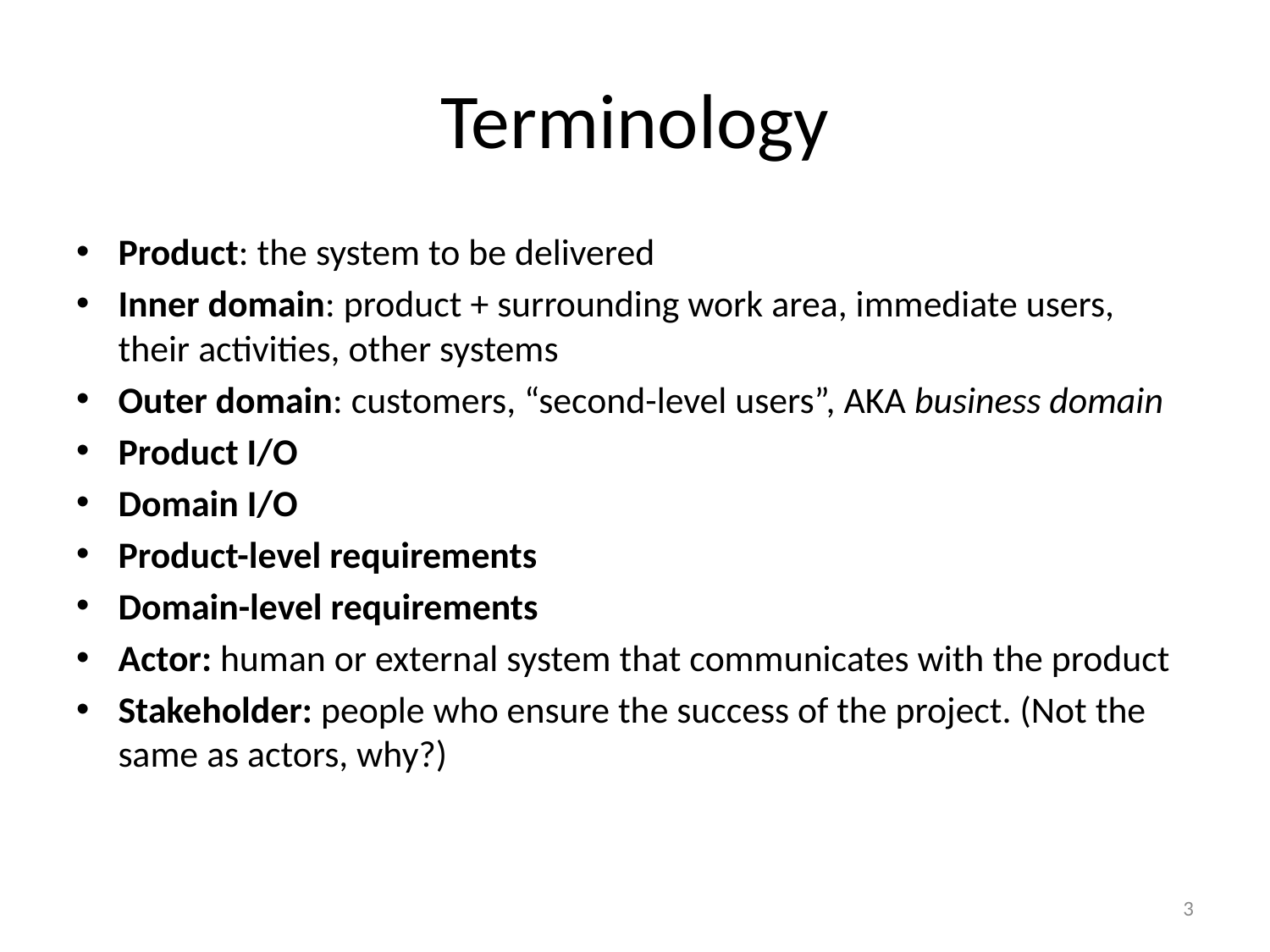

# Terminology
Product: the system to be delivered
Inner domain: product + surrounding work area, immediate users, their activities, other systems
Outer domain: customers, “second-level users”, AKA business domain
Product I/O
Domain I/O
Product-level requirements
Domain-level requirements
Actor: human or external system that communicates with the product
Stakeholder: people who ensure the success of the project. (Not the same as actors, why?)

3